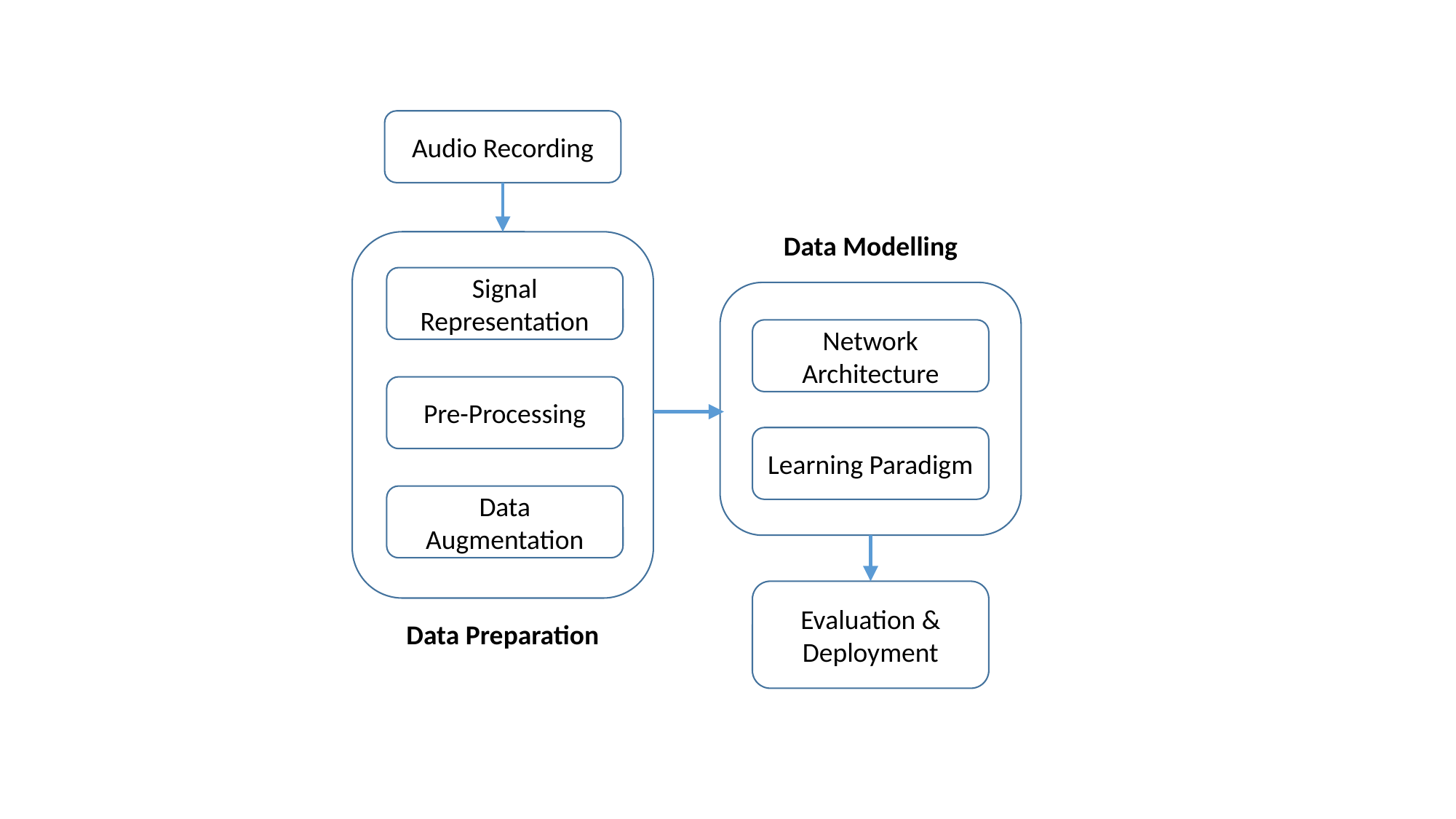

Audio Recording
Data Modelling

Signal Representation

Network Architecture
Pre-Processing
Learning Paradigm
Data Augmentation
Evaluation & Deployment
Data Preparation